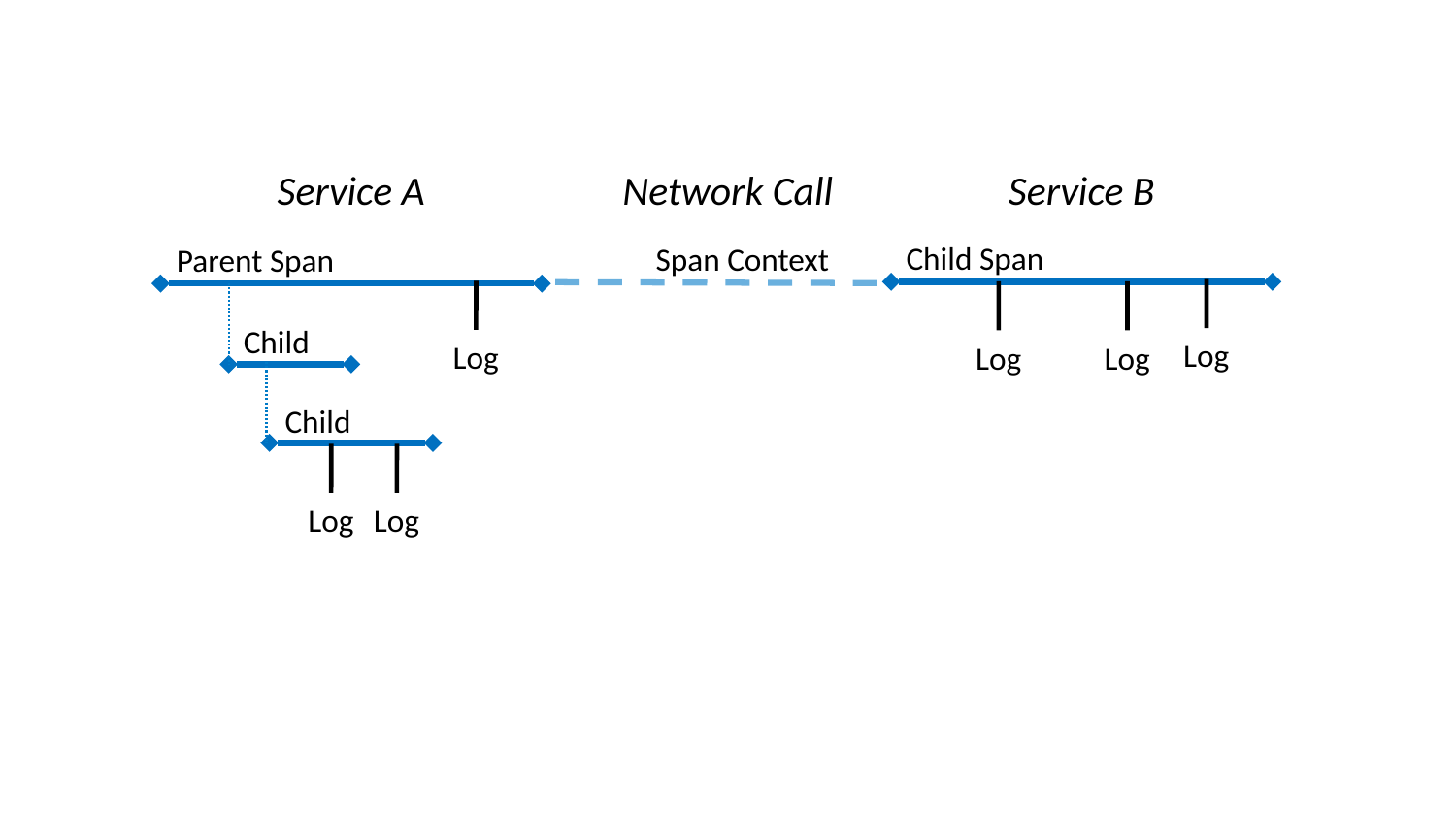

Service A
Network Call
Service B
Child Span
Span Context
Parent Span
Log
Log
Child
Log
Log
Child
Log
Log